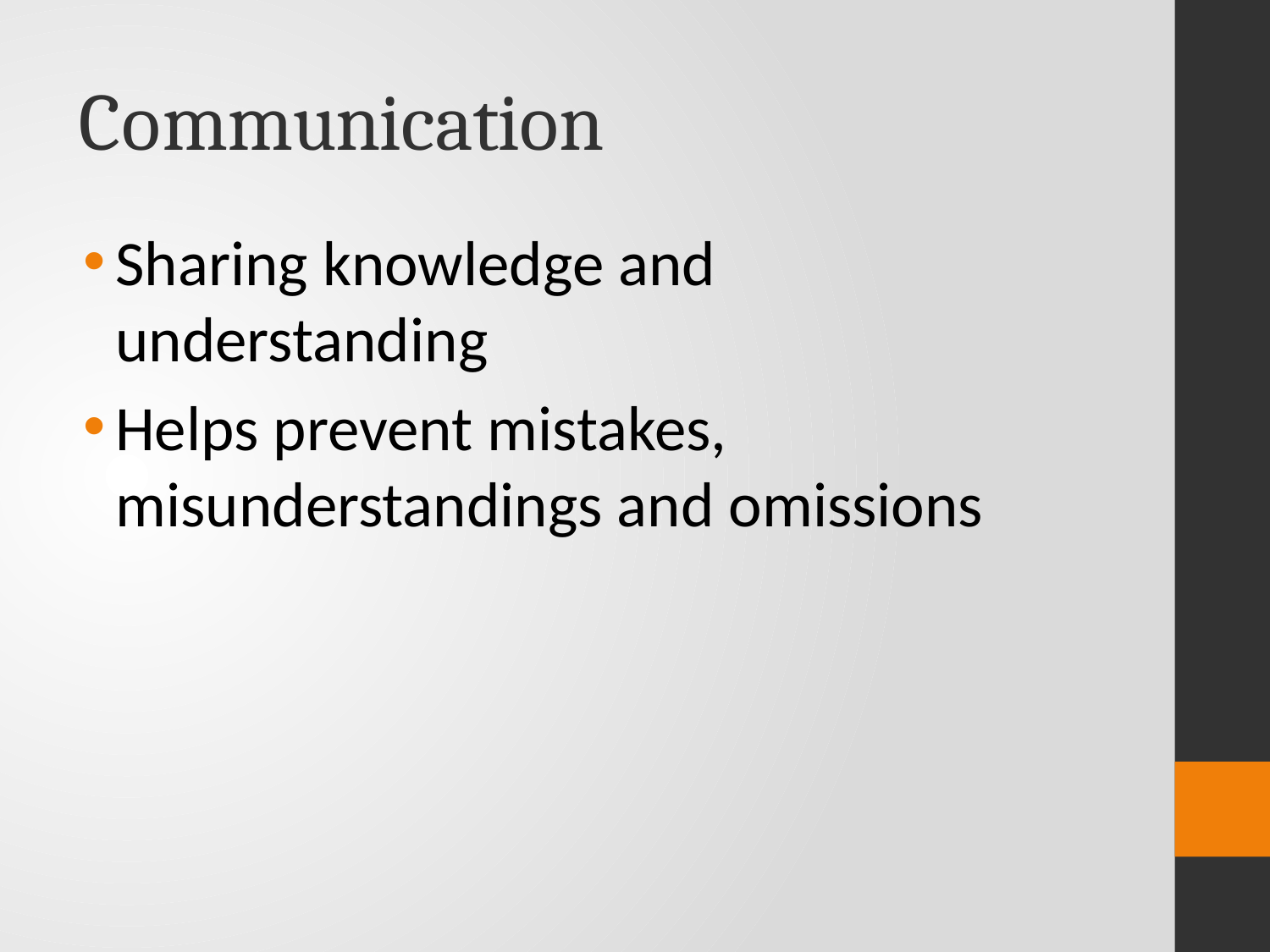

# Communication
Sharing knowledge and understanding
Helps prevent mistakes, misunderstandings and omissions